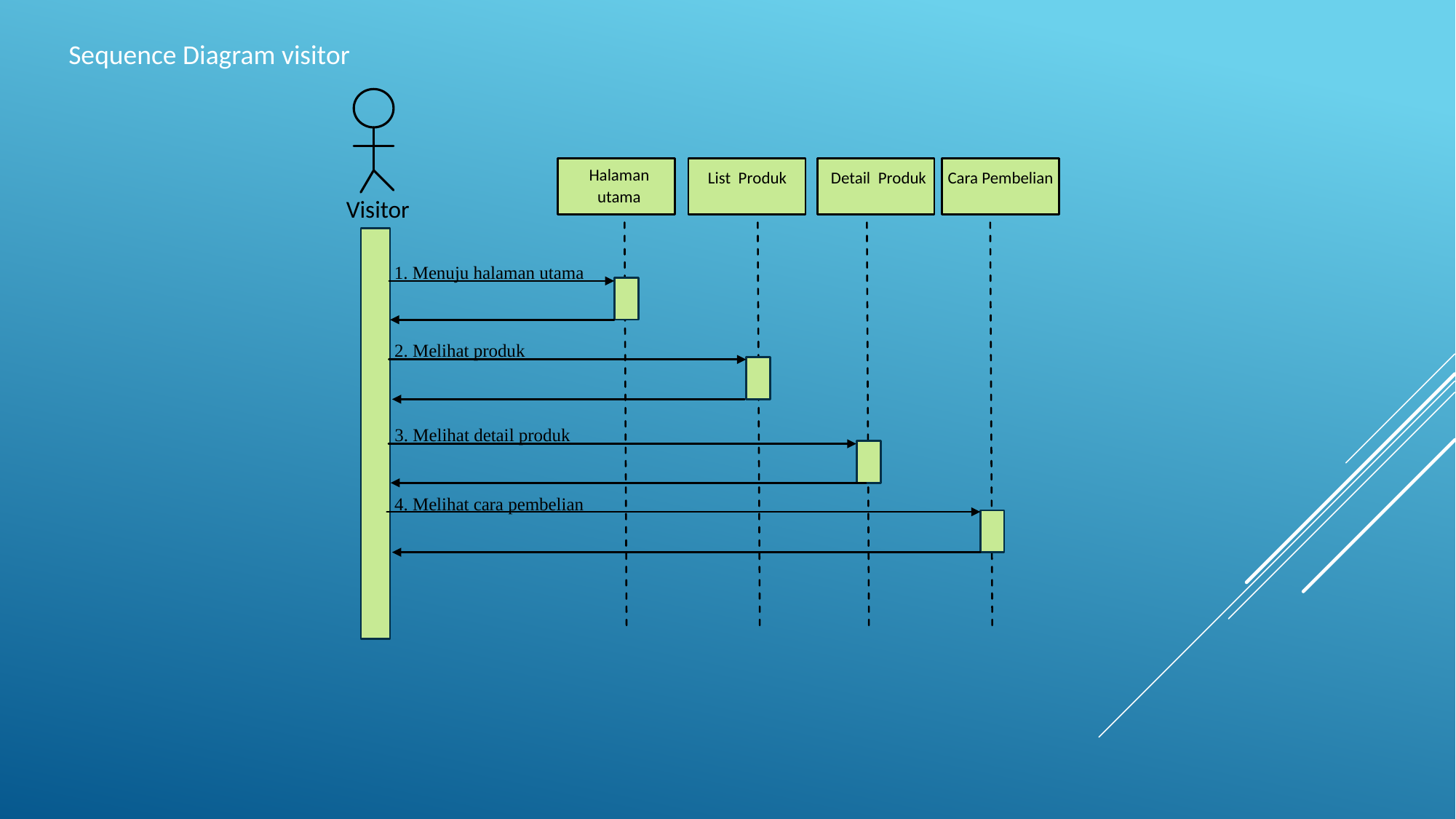

Sequence Diagram visitor

Halaman
utama

List  Produk

Detail  Produk

Cara Pembelian
Visitor

1. Menuju halaman utama

2. Melihat produk

3. Melihat detail produk

4. Melihat cara pembelian